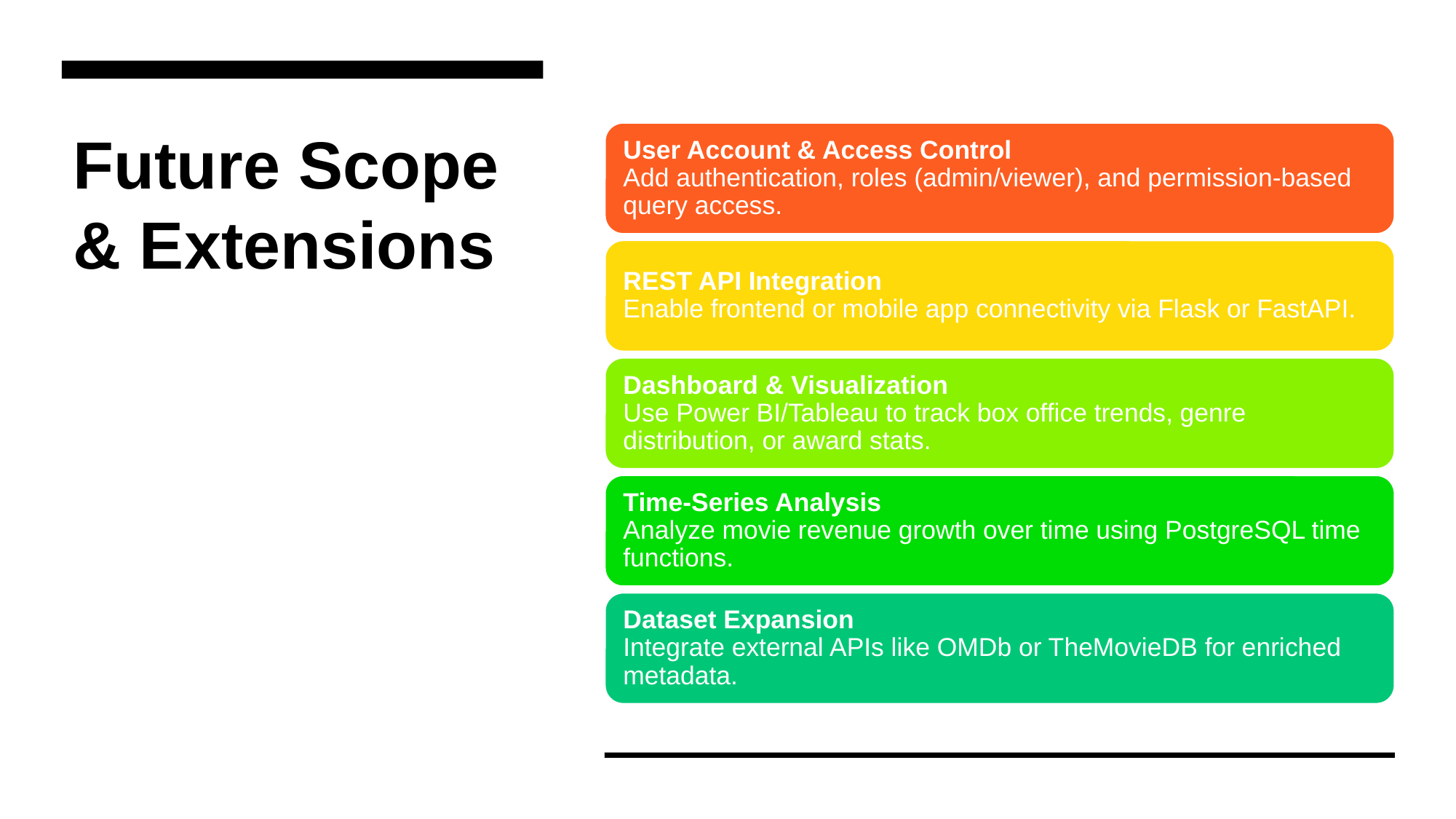

# Future Scope & Extensions
User Account & Access Control
Add authentication, roles (admin/viewer), and permission-based query access.
REST API Integration
Enable frontend or mobile app connectivity via Flask or FastAPI.
Dashboard & Visualization
Use Power BI/Tableau to track box office trends, genre distribution, or award stats.
Time-Series Analysis
Analyze movie revenue growth over time using PostgreSQL time functions.
Dataset Expansion
Integrate external APIs like OMDb or TheMovieDB for enriched metadata.